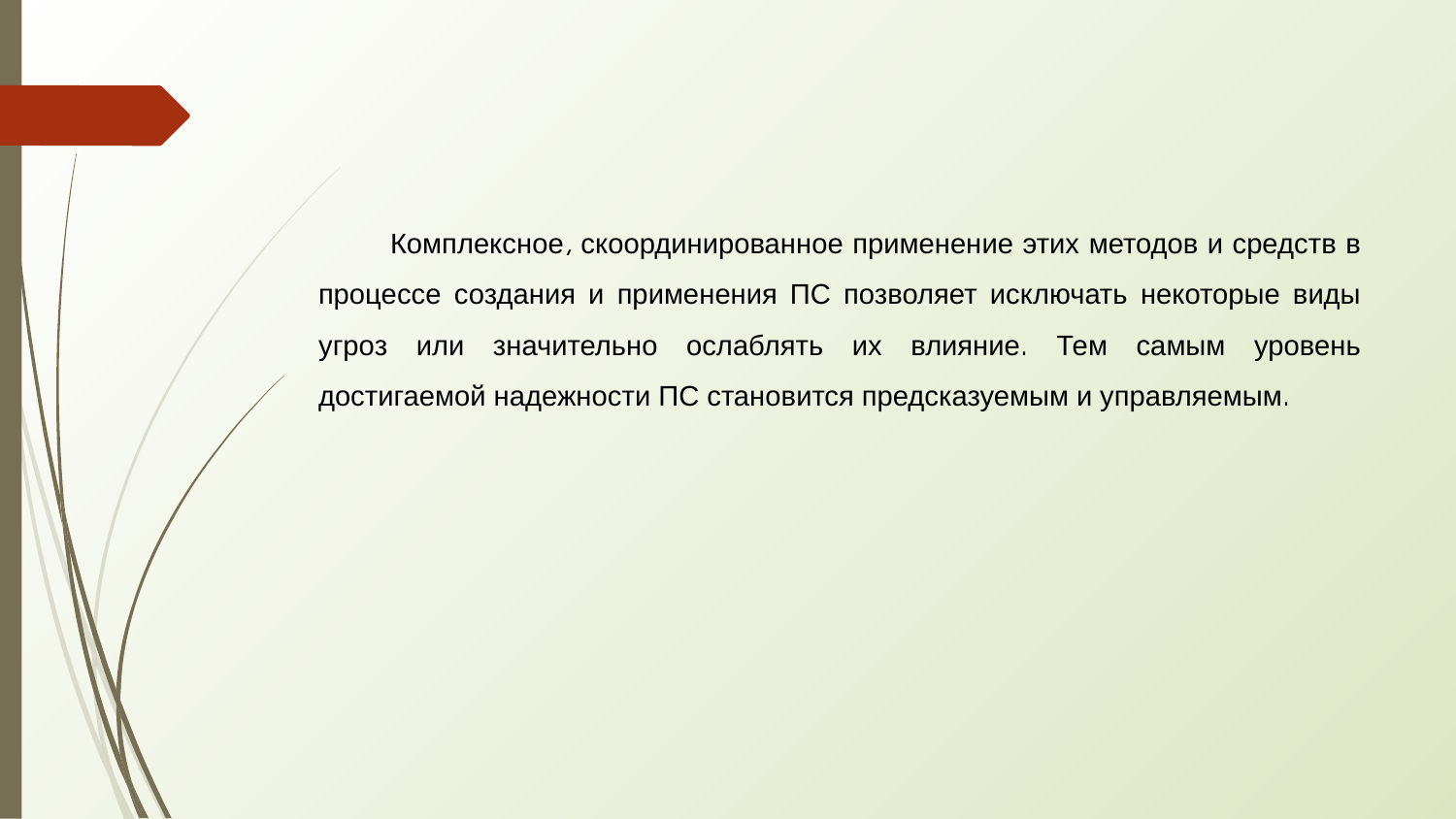

Комплексное, скоординированное применение этих методов и средств в процессе создания и применения ПС позволяет исключать некоторые виды угроз или значительно ослаблять их влияние. Тем самым уровень достигаемой надежности ПС становится предсказуемым и управляемым.